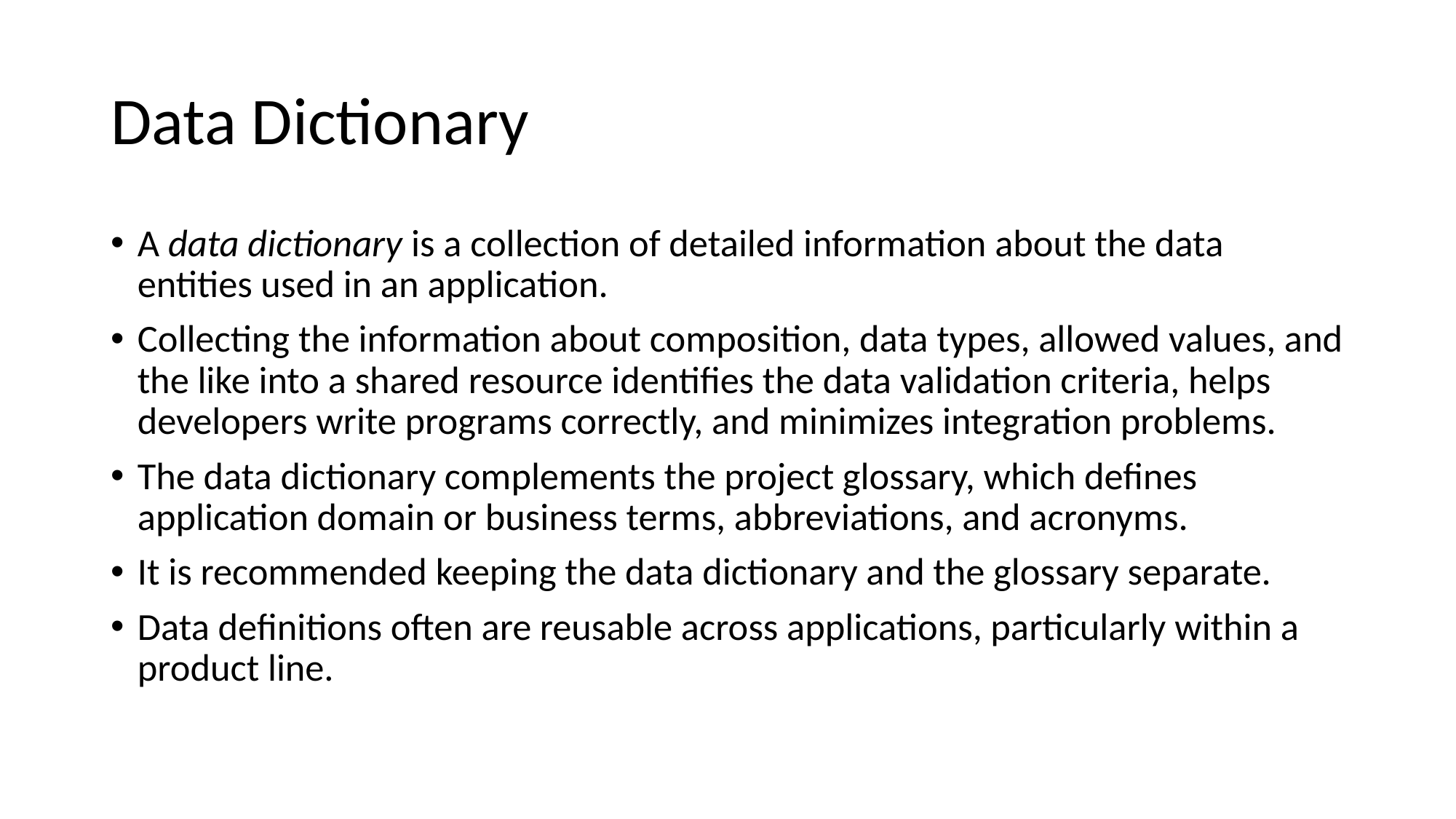

# Data Dictionary
A data dictionary is a collection of detailed information about the data entities used in an application.
Collecting the information about composition, data types, allowed values, and the like into a shared resource identifies the data validation criteria, helps developers write programs correctly, and minimizes integration problems.
The data dictionary complements the project glossary, which defines application domain or business terms, abbreviations, and acronyms.
It is recommended keeping the data dictionary and the glossary separate.
Data definitions often are reusable across applications, particularly within a product line.